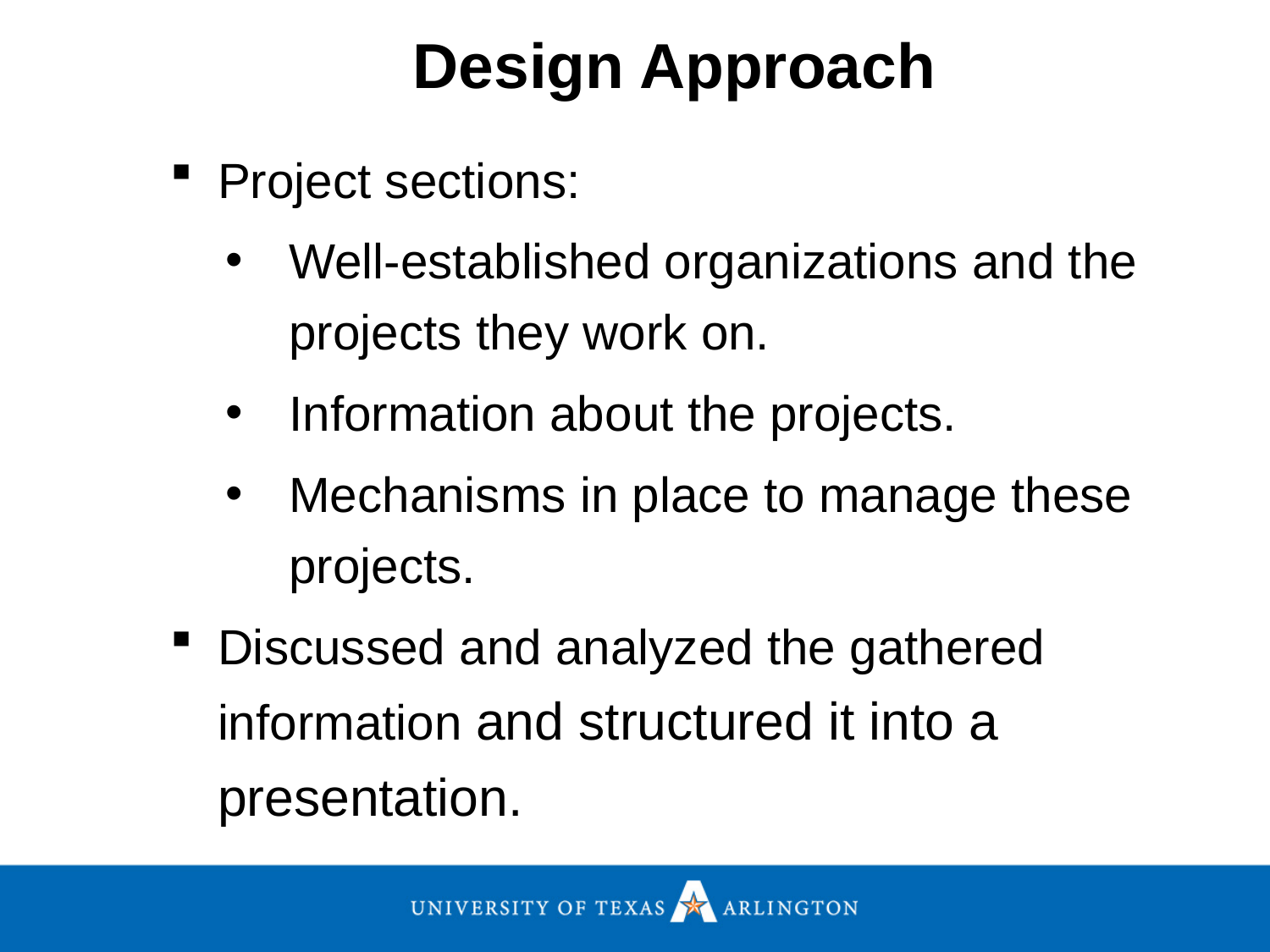

Design Approach
Project sections:
Well-established organizations and the projects they work on.
Information about the projects.
Mechanisms in place to manage these projects.
Discussed and analyzed the gathered information and structured it into a presentation.